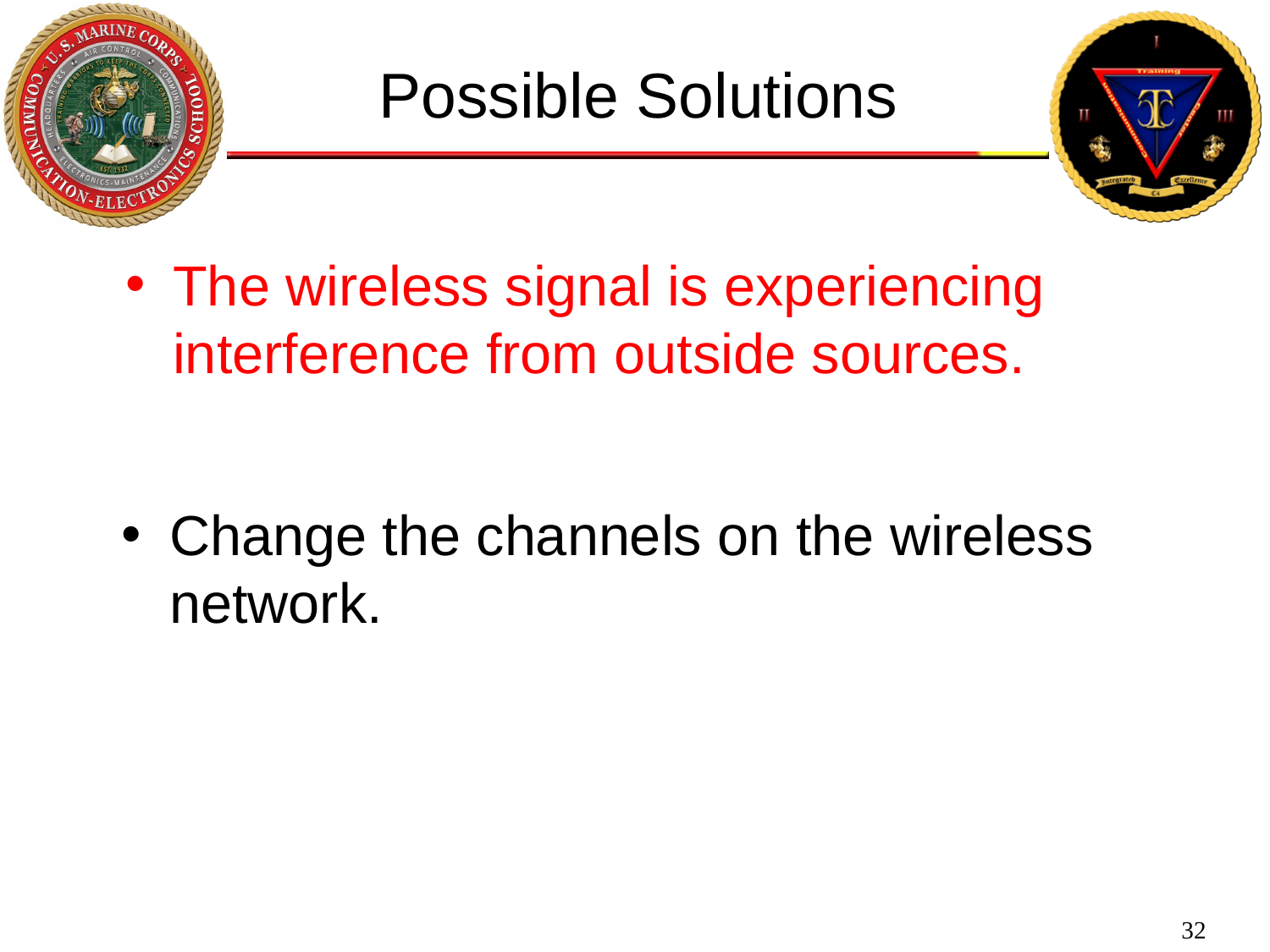

Possible Solutions
The wireless signal is experiencing interference from outside sources.

Change the channels on the wireless network.